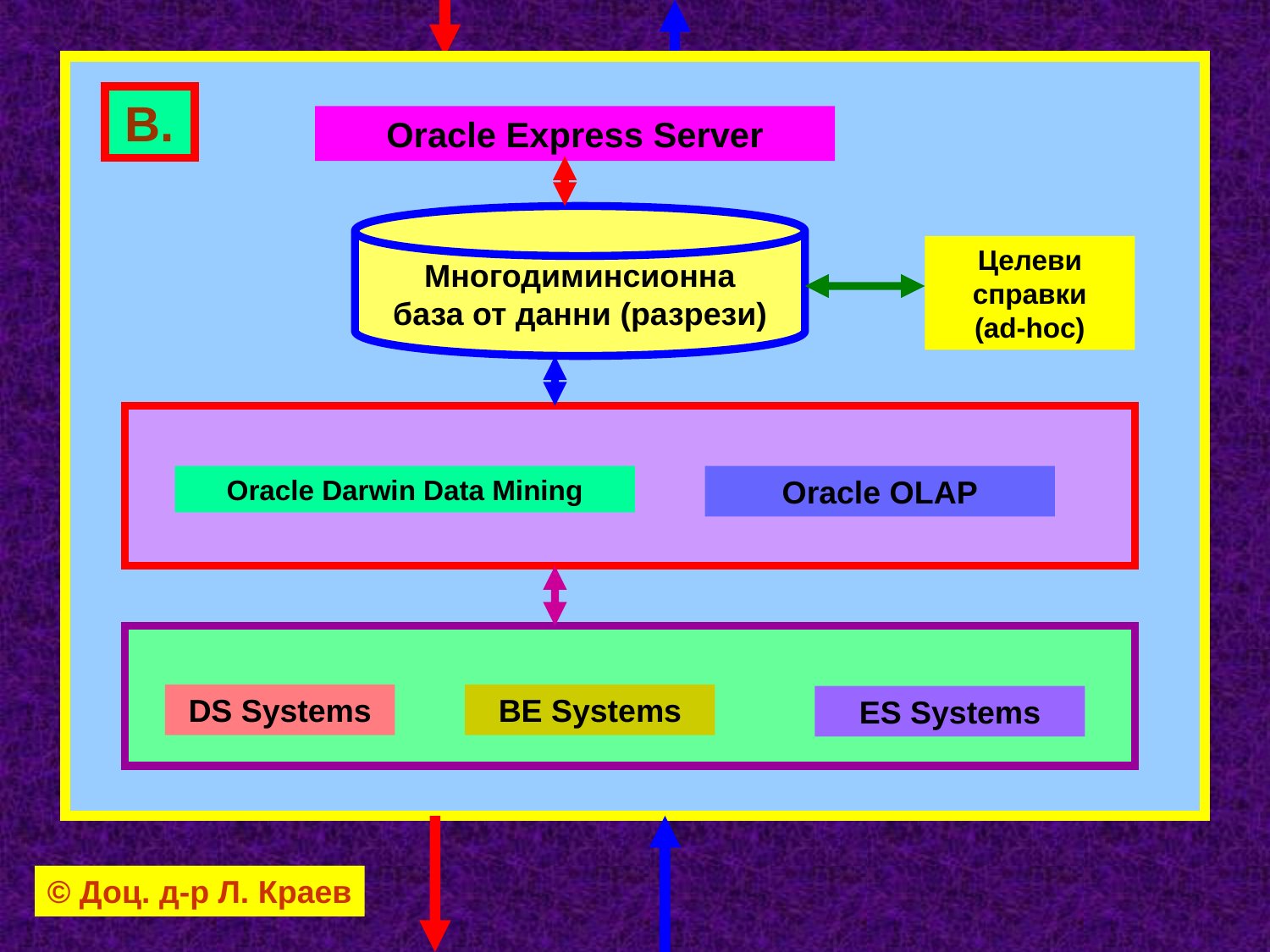

В.
Oracle Express Server

Многодиминсионна
база от данни (разрези)
Целеви
справки
(ad-hoc)

Oracle Darwin Data Mining
Oracle OLAP

DS Systems
BE Systems
ES Systems

© Доц. д-р Л. Краев